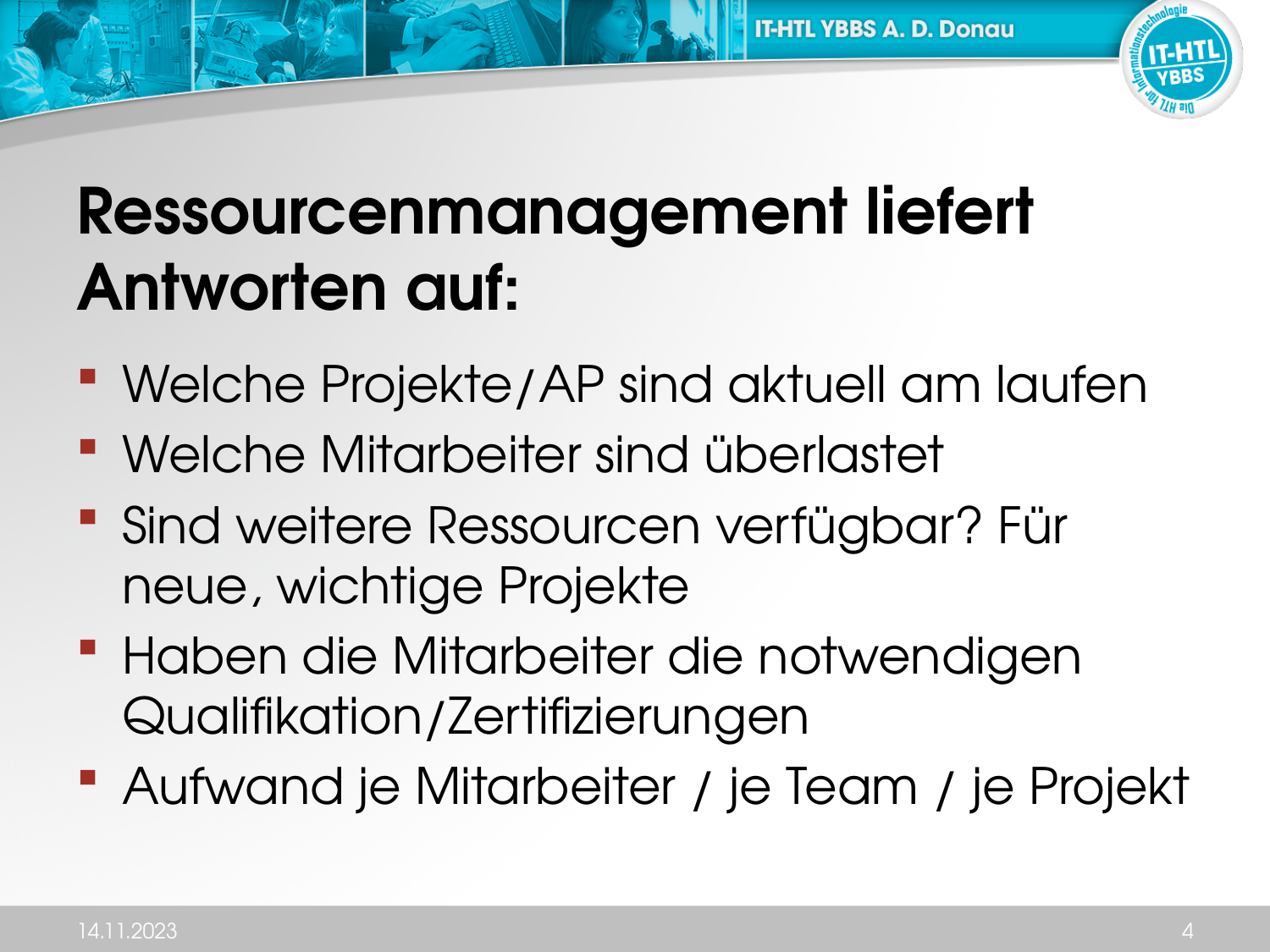

# Ressourcenmanagement liefert Antworten auf:
Welche Projekte/AP sind aktuell am laufen
Welche Mitarbeiter sind überlastet
Sind weitere Ressourcen verfügbar? Für neue, wichtige Projekte
Haben die Mitarbeiter die notwendigen Qualifikation/Zertifizierungen
Aufwand je Mitarbeiter / je Team / je Projekt
14.11.2023

4